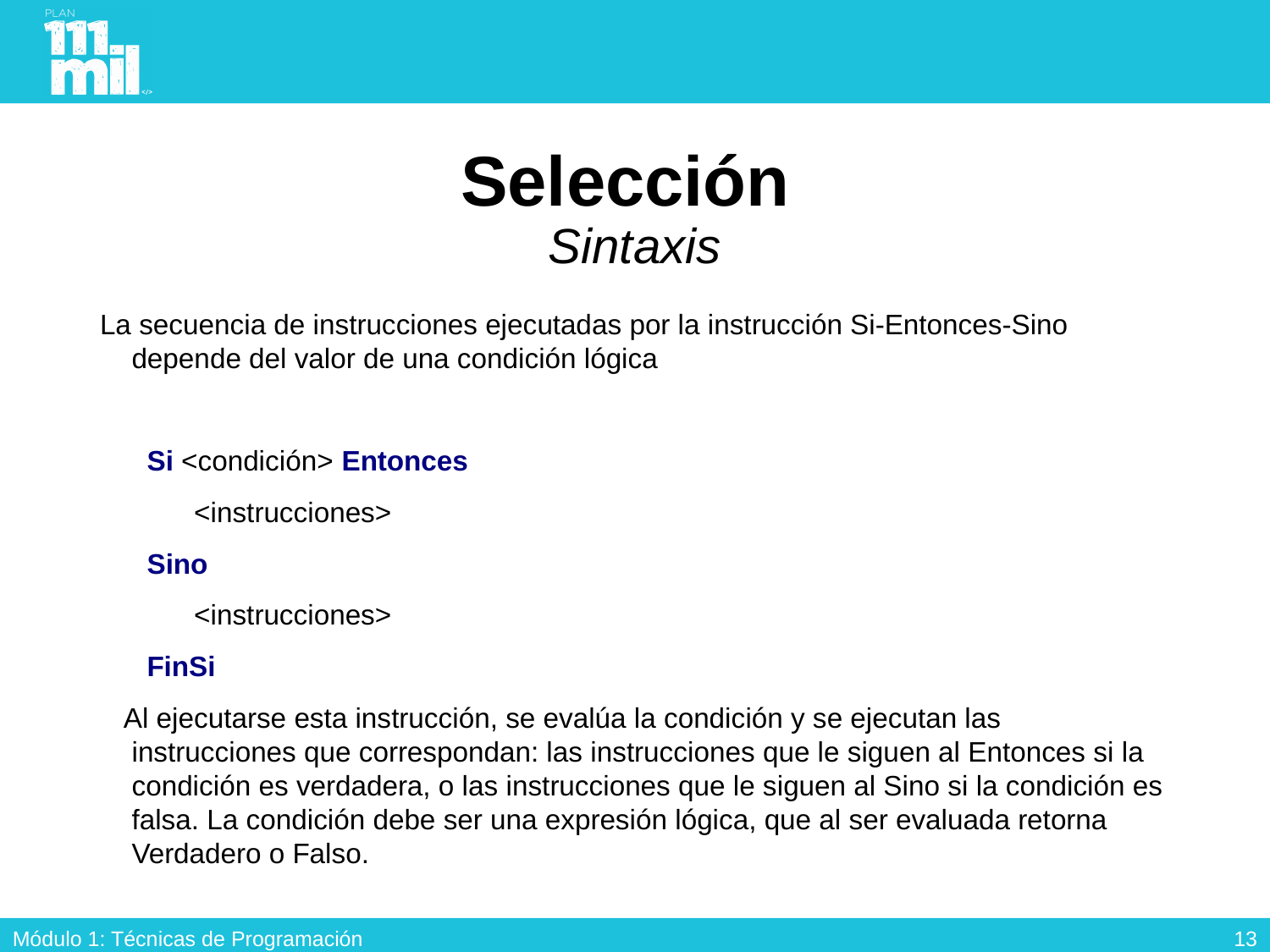

# Selección Sintaxis
La secuencia de instrucciones ejecutadas por la instrucción Si-Entonces-Sino depende del valor de una condición lógica

      Si <condición> Entonces
            <instrucciones>
      Sino
            <instrucciones>
      FinSi
   Al ejecutarse esta instrucción, se evalúa la condición y se ejecutan las instrucciones que correspondan: las instrucciones que le siguen al Entonces si la condición es verdadera, o las instrucciones que le siguen al Sino si la condición es falsa. La condición debe ser una expresión lógica, que al ser evaluada retorna Verdadero o Falso.

13
Módulo 1: Técnicas de Programación